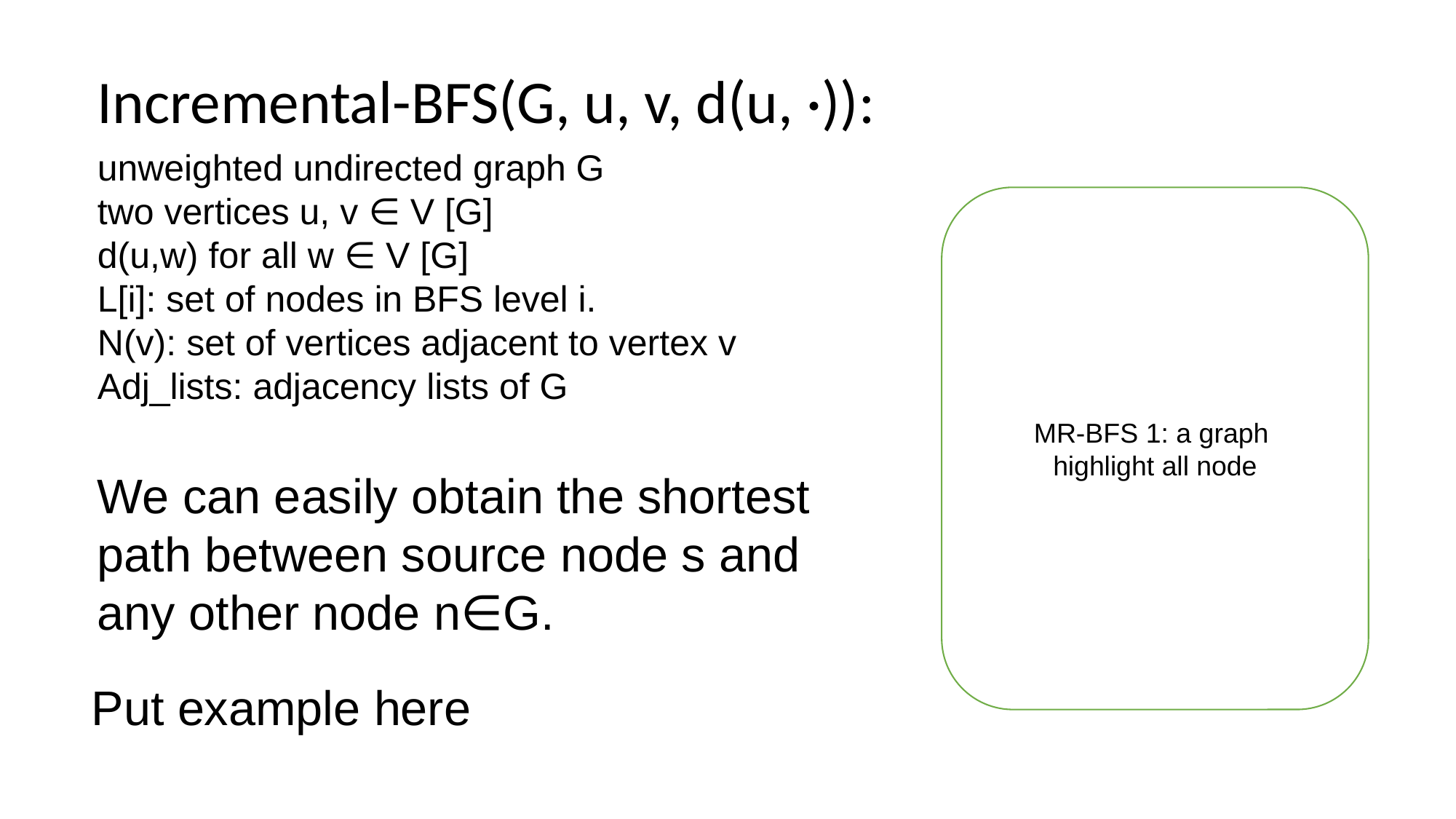

Incremental-BFS(G, u, v, d(u, ·)):
unweighted undirected graph G
two vertices u, v ∈ V [G]
d(u,w) for all w ∈ V [G]
L[i]: set of nodes in BFS level i.
N(v): set of vertices adjacent to vertex v
Adj_lists: adjacency lists of G

We can easily obtain the shortest path between source node s and any other node n∈G.
MR-BFS 1: a graph
highlight all node
Put example here